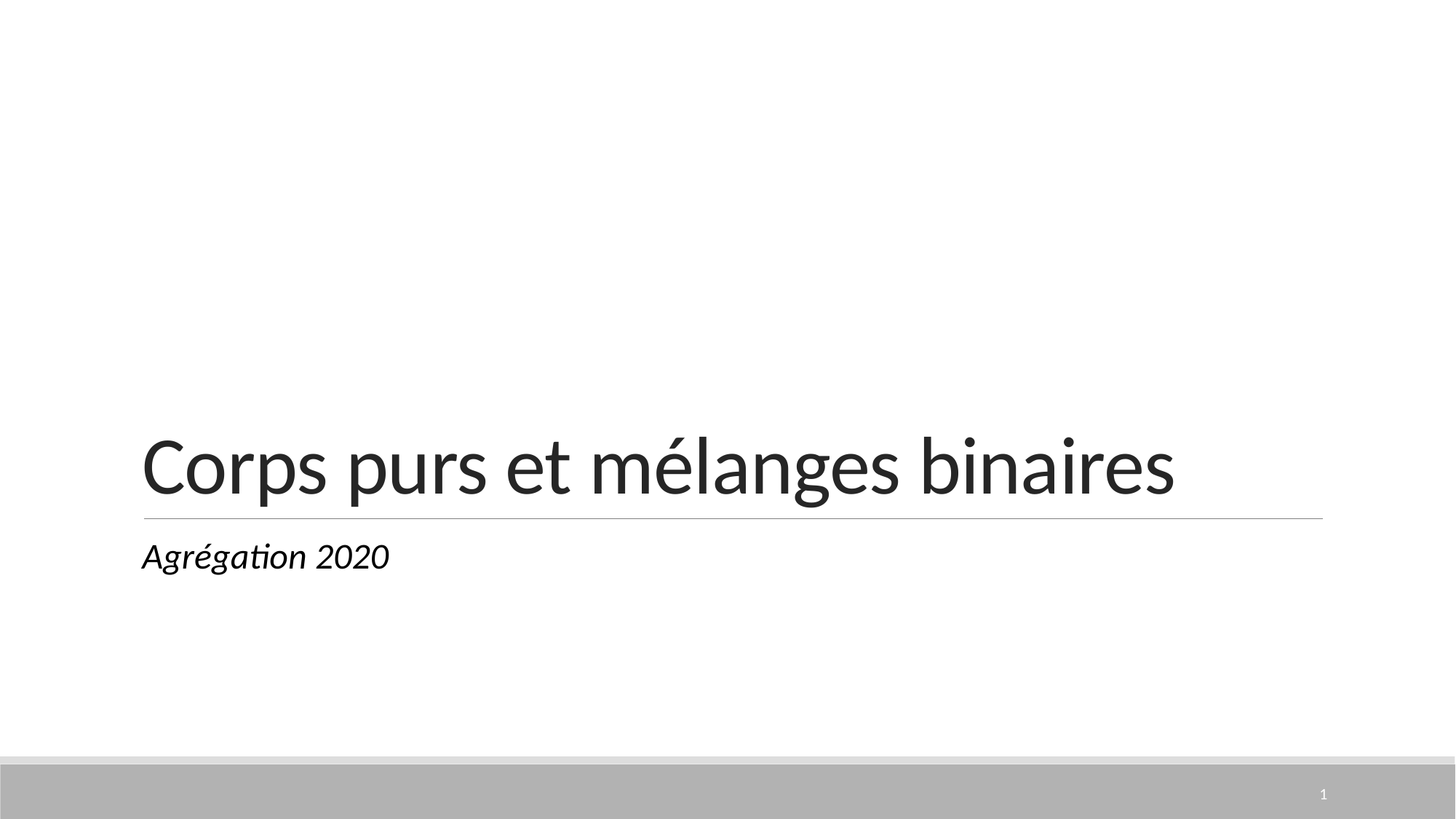

# Corps purs et mélanges binaires
Agrégation 2020
1